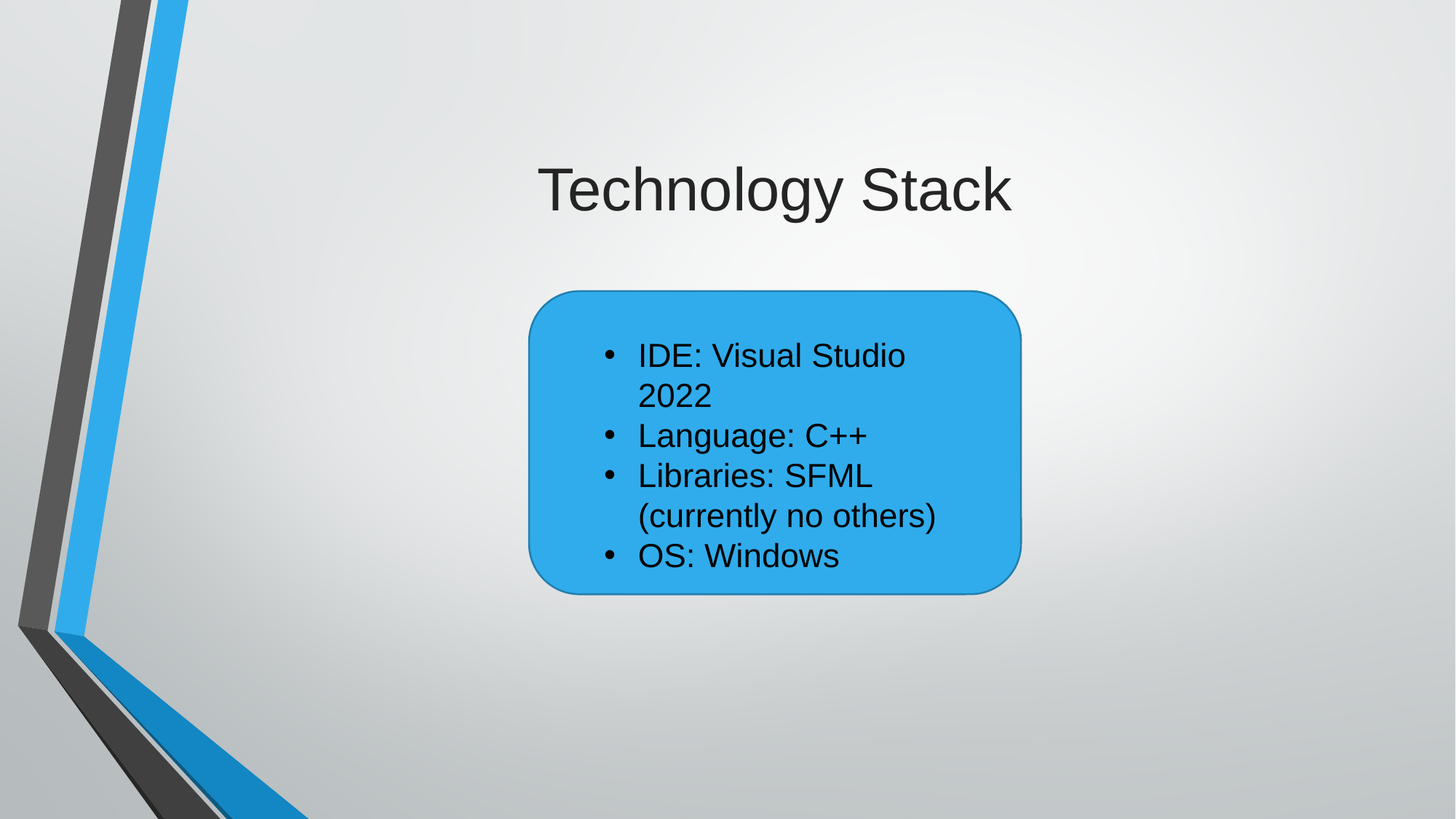

# Technology Stack

IDE: Visual Studio 2022
Language: C++
Libraries: SFML (currently no others)
OS: Windows